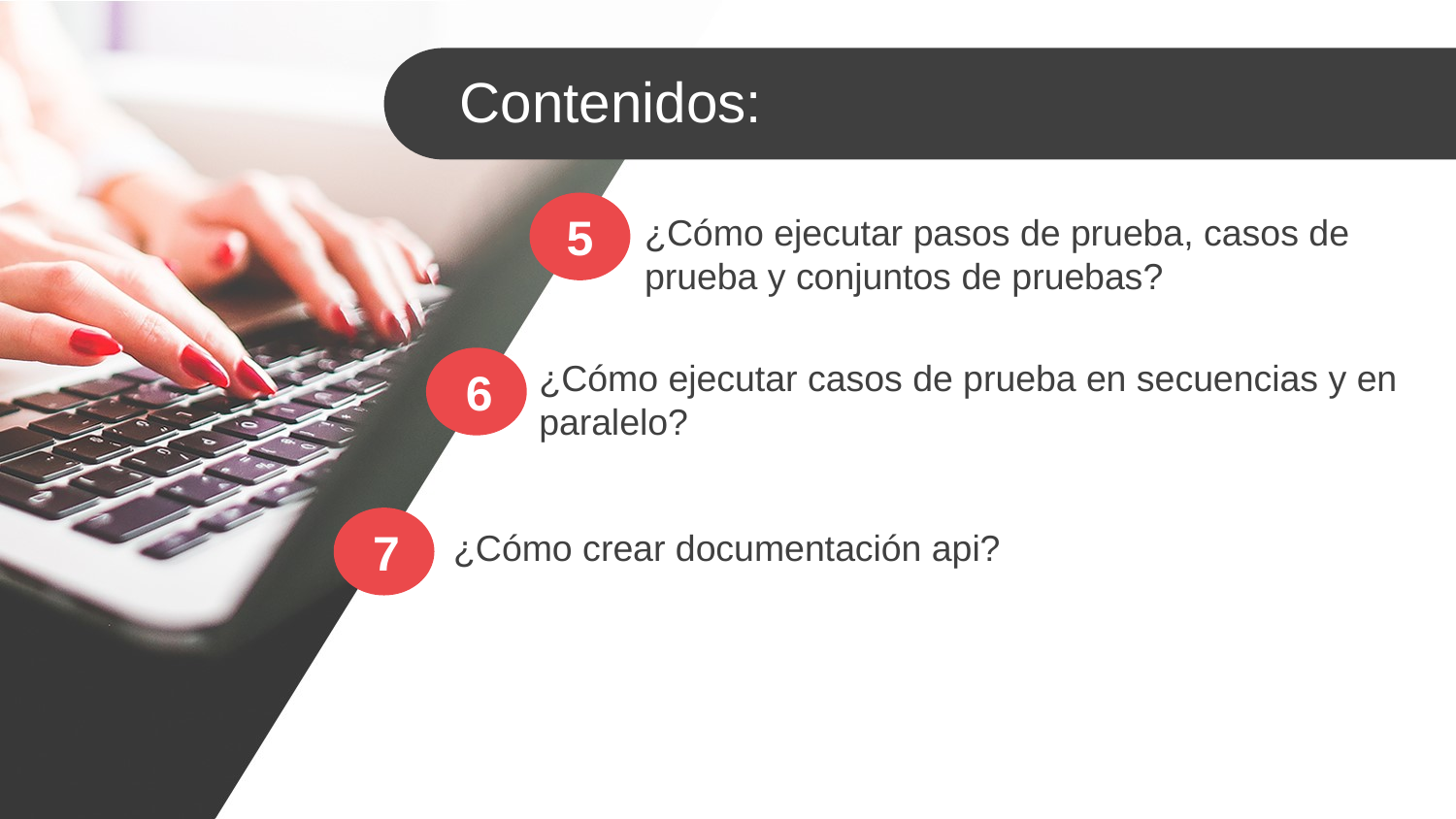

Contenidos:

5
¿Cómo ejecutar pasos de prueba, casos de prueba y conjuntos de pruebas?
¿Cómo ejecutar casos de prueba en secuencias y en paralelo?

6

7
¿Cómo crear documentación api?